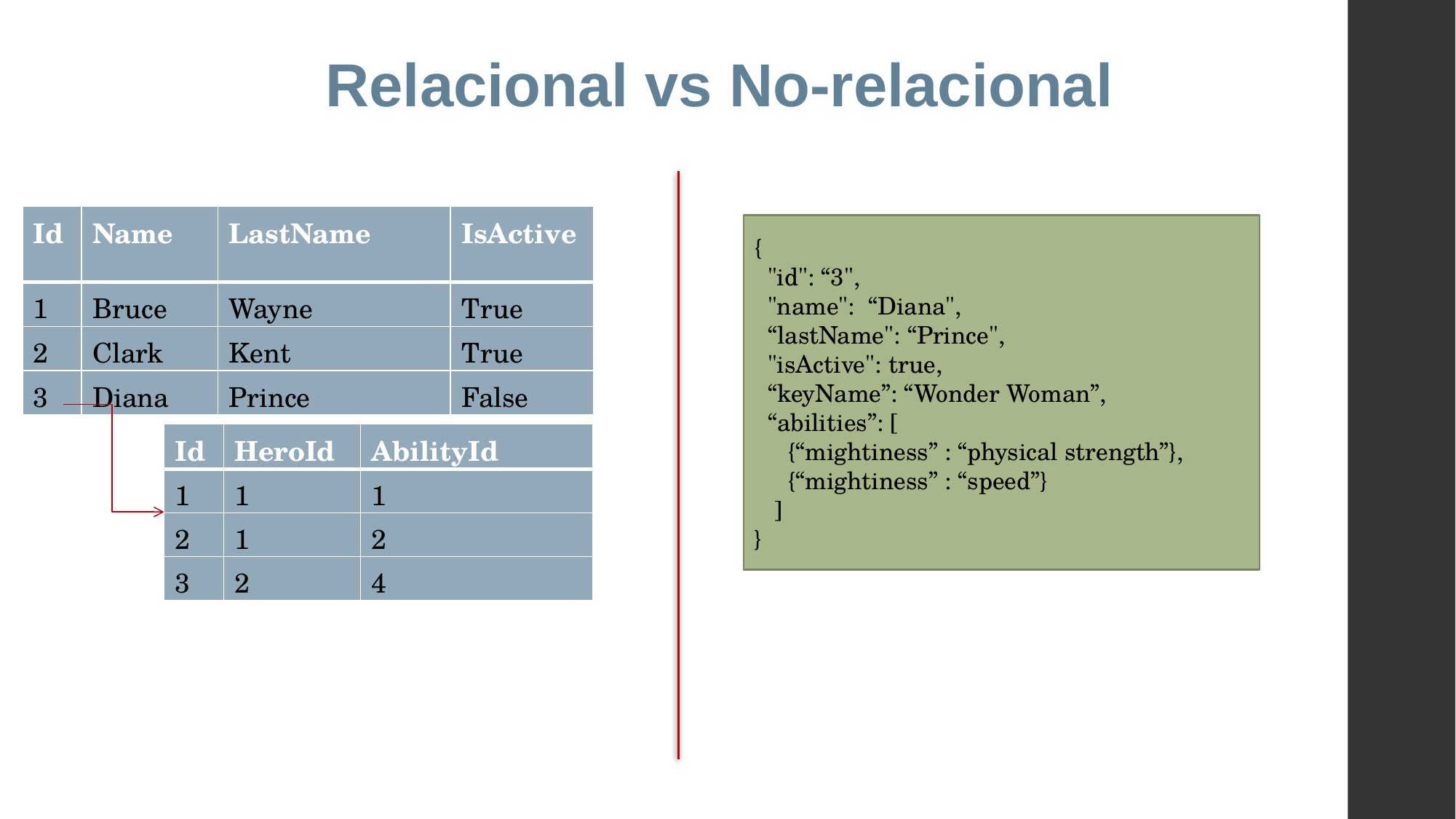

Relacional vs No-relacional
| Id | Name | LastName | IsActive |
| --- | --- | --- | --- |
| 1 | Bruce | Wayne | True |
| 2 | Clark | Kent | True |
| 3 | Diana | Prince | False |
{
  "id": “3",
  "name":  “Diana",
  “lastName": “Prince",
  "isActive": true,
  “keyName”: “Wonder Woman”,
  “abilities”: [
     {“mightiness” : “physical strength”},
     {“mightiness” : “speed”}
   ]
}
| Id | HeroId | AbilityId |
| --- | --- | --- |
| 1 | 1 | 1 |
| 2 | 1 | 2 |
| 3 | 2 | 4 |